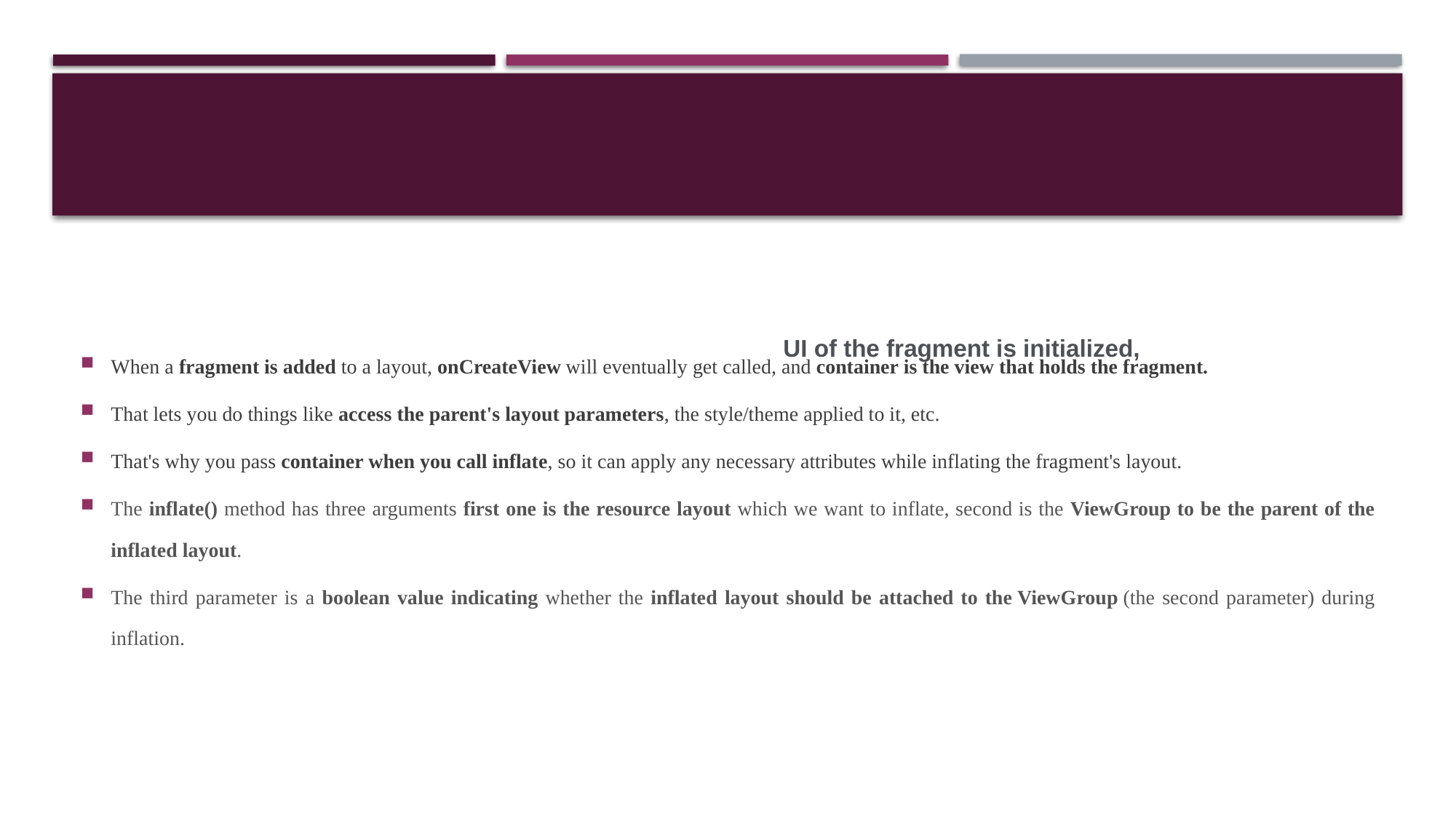

When a fragment is added to a layout, onCreateView will eventually get called, and container is the view that holds the fragment.
That lets you do things like access the parent's layout parameters, the style/theme applied to it, etc.
That's why you pass container when you call inflate, so it can apply any necessary attributes while inflating the fragment's layout.
The inflate() method has three arguments first one is the resource layout which we want to inflate, second is the ViewGroup to be the parent of the inflated layout.
The third parameter is a boolean value indicating whether the inflated layout should be attached to the ViewGroup (the second parameter) during inflation.

UI of the fragment is initialized,